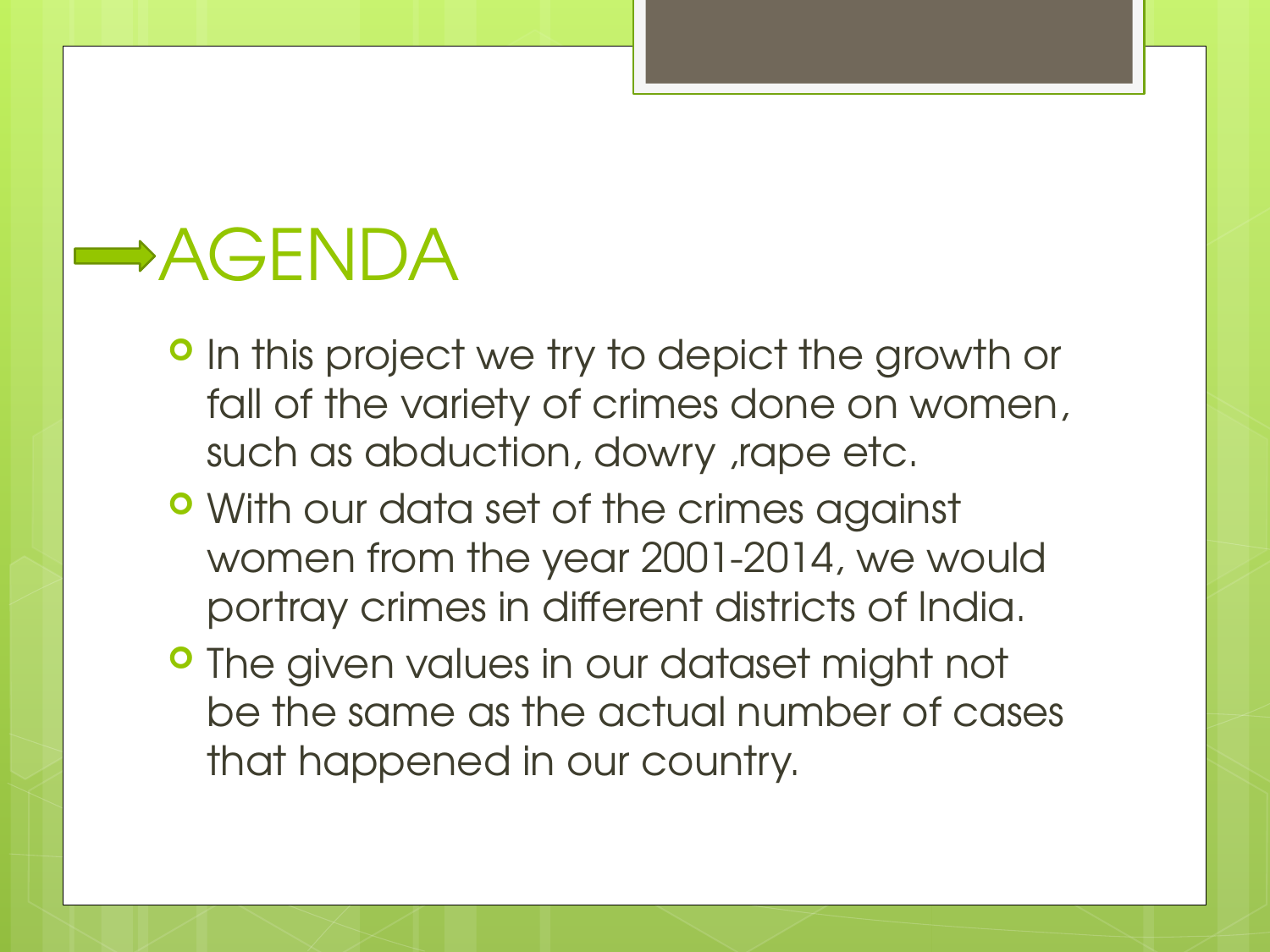

# AGENDA

In this project we try to depict the growth or fall of the variety of crimes done on women, such as abduction, dowry ,rape etc.
With our data set of the crimes against women from the year 2001-2014, we would portray crimes in different districts of India.
The given values in our dataset might not be the same as the actual number of cases that happened in our country.